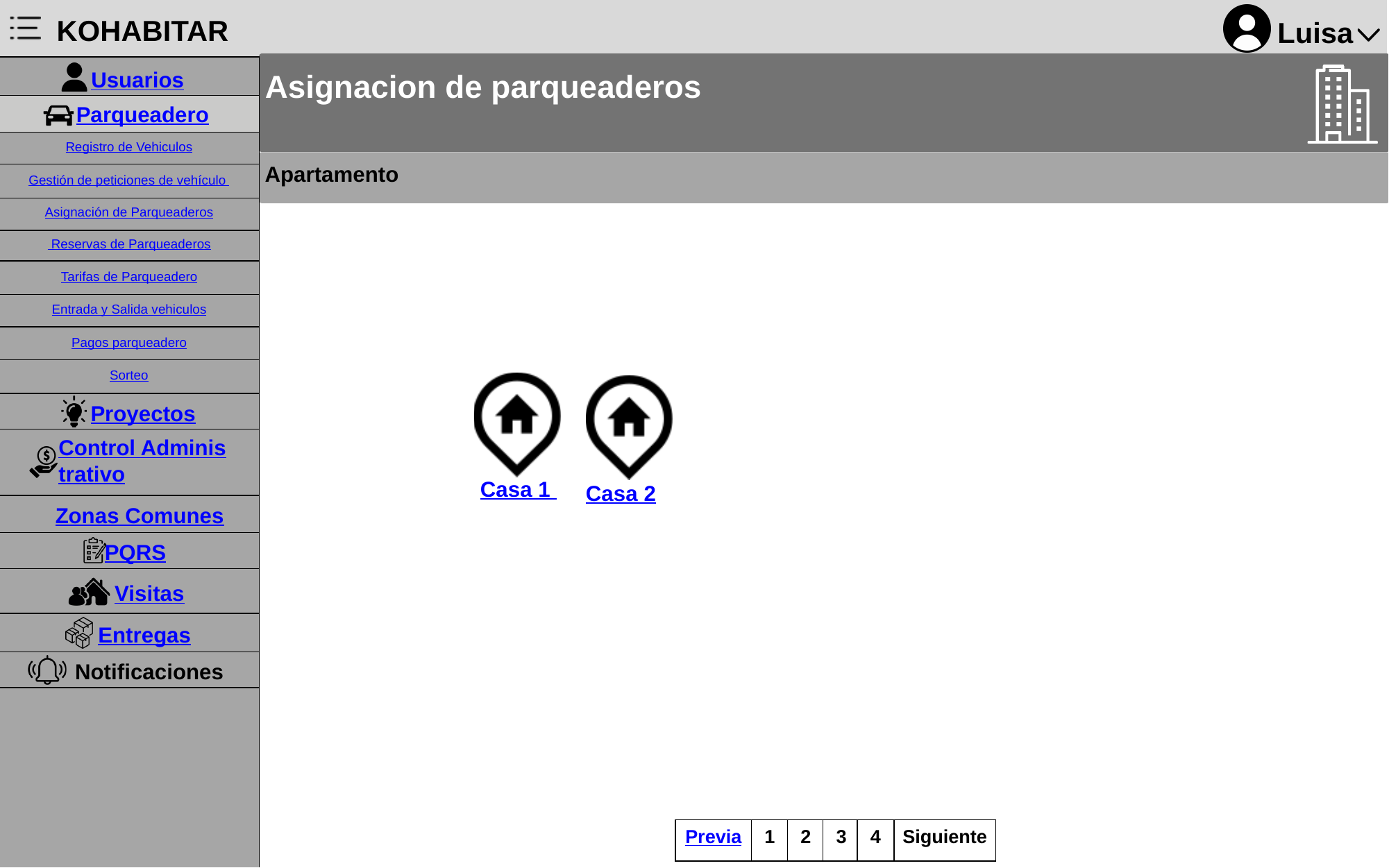

KOHABITAR
Luisa

Asignacion de parqueaderos

Usuarios

Registro de Vehiculos

Pagos Conjunto Residencial

Parqueadero

Registro de Vehiculos

Apartamento

Gestión de peticiones de vehículo

Asignación de Parqueaderos

 Reservas de Parqueaderos

Tarifas de Parqueadero

Entrada y Salida vehiculos

Pagos parqueadero

Sorteo

Proyectos

Control Administrativo

Casa 1
Casa 2

Zonas Comunes

PQRS

Visitas

Entregas

Notificaciones

Previa

1

2

3

4

Siguiente